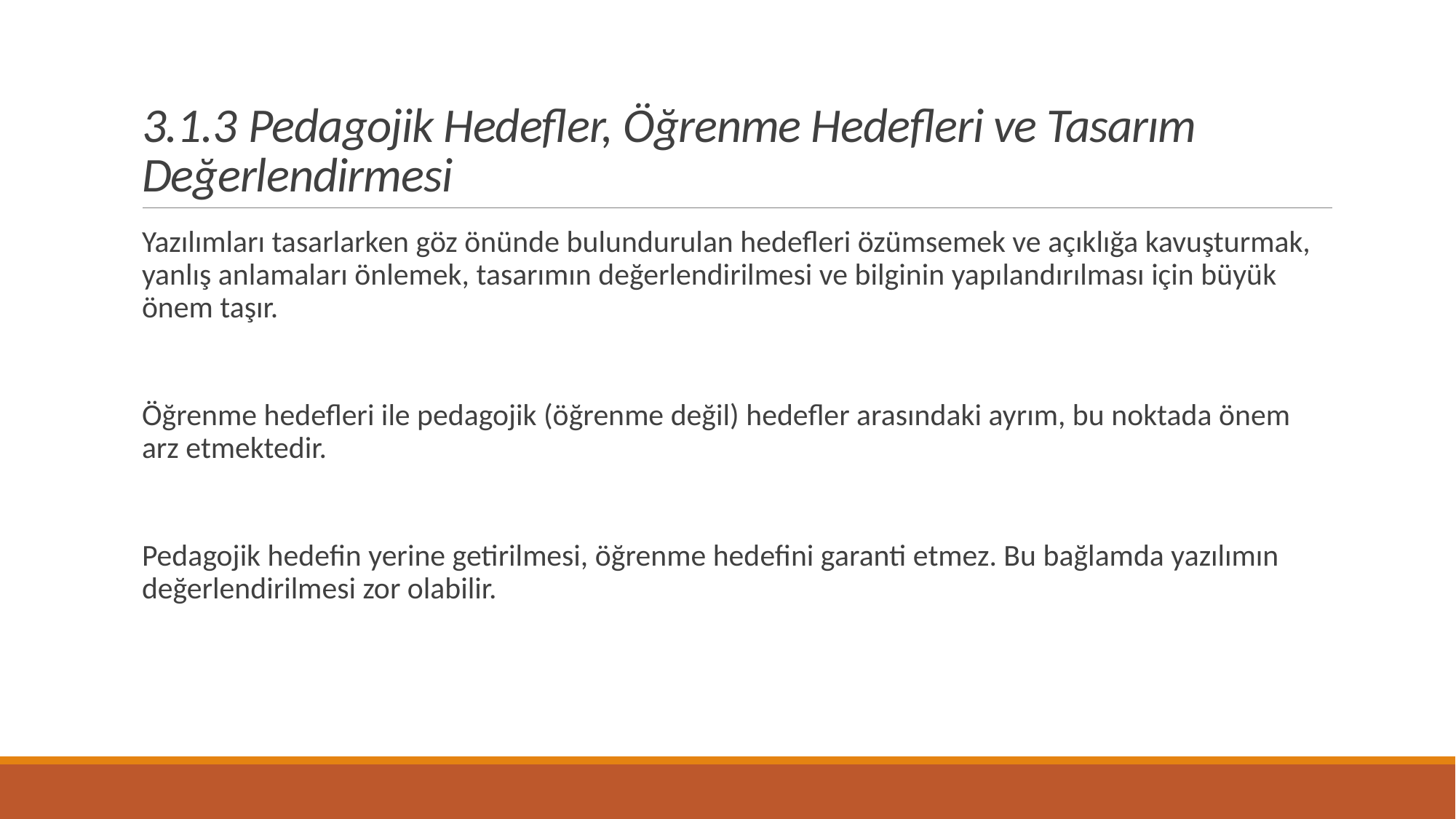

# 3.1.3 Pedagojik Hedefler, Öğrenme Hedefleri ve Tasarım Değerlendirmesi
Yazılımları tasarlarken göz önünde bulundurulan hedefleri özümsemek ve açıklığa kavuşturmak, yanlış anlamaları önlemek, tasarımın değerlendirilmesi ve bilginin yapılandırılması için büyük önem taşır.

Öğrenme hedefleri ile pedagojik (öğrenme değil) hedefler arasındaki ayrım, bu noktada önem arz etmektedir.

Pedagojik hedefin yerine getirilmesi, öğrenme hedefini garanti etmez. Bu bağlamda yazılımın değerlendirilmesi zor olabilir.